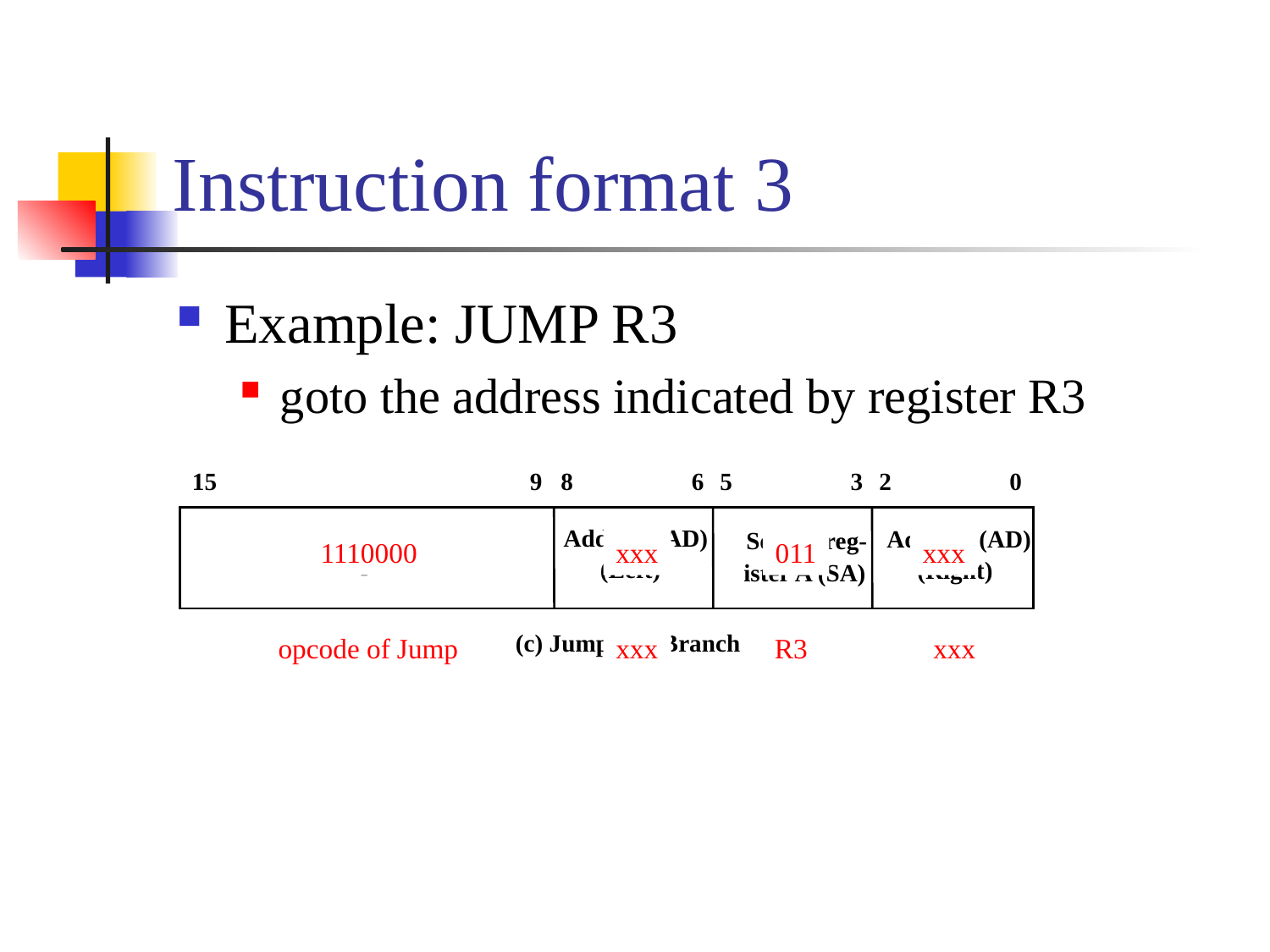

# Instruction format 3
Example: JUMP R3
goto the address indicated by register R3
15
9
8
6
5
3
2
0

Address (AD)
Address (AD)
Source reg-
Opcode
(Left)
(Right)
ister A (SA)
(c) Jump and Branch
1110000
xxx
011
xxx
opcode of Jump
xxx
R3
xxx